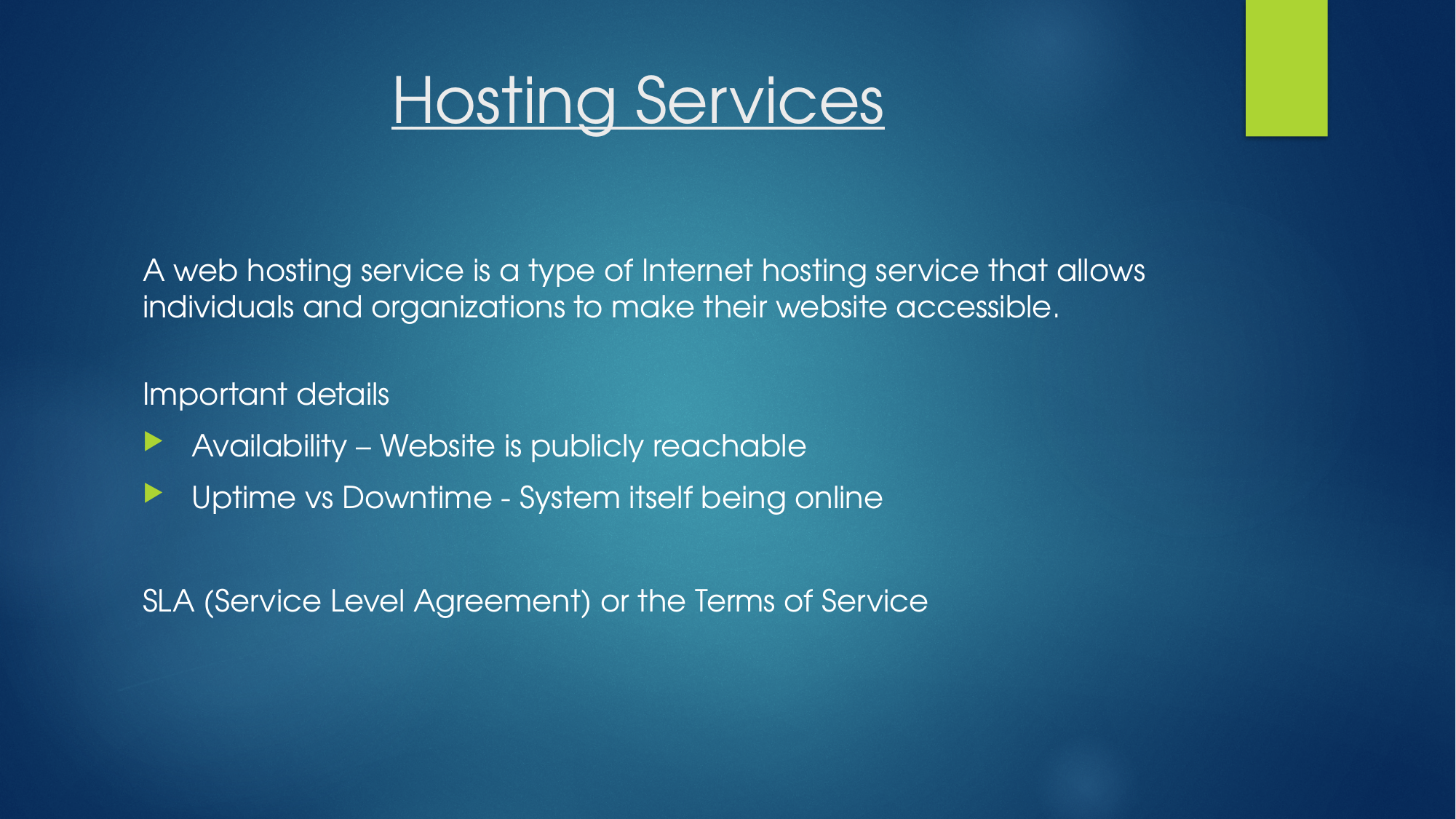

# Hosting Services
A web hosting service is a type of Internet hosting service that allows individuals and organizations to make their website accessible.
Important details
 Availability – Website is publicly reachable
 Uptime vs Downtime - System itself being online

SLA (Service Level Agreement) or the Terms of Service